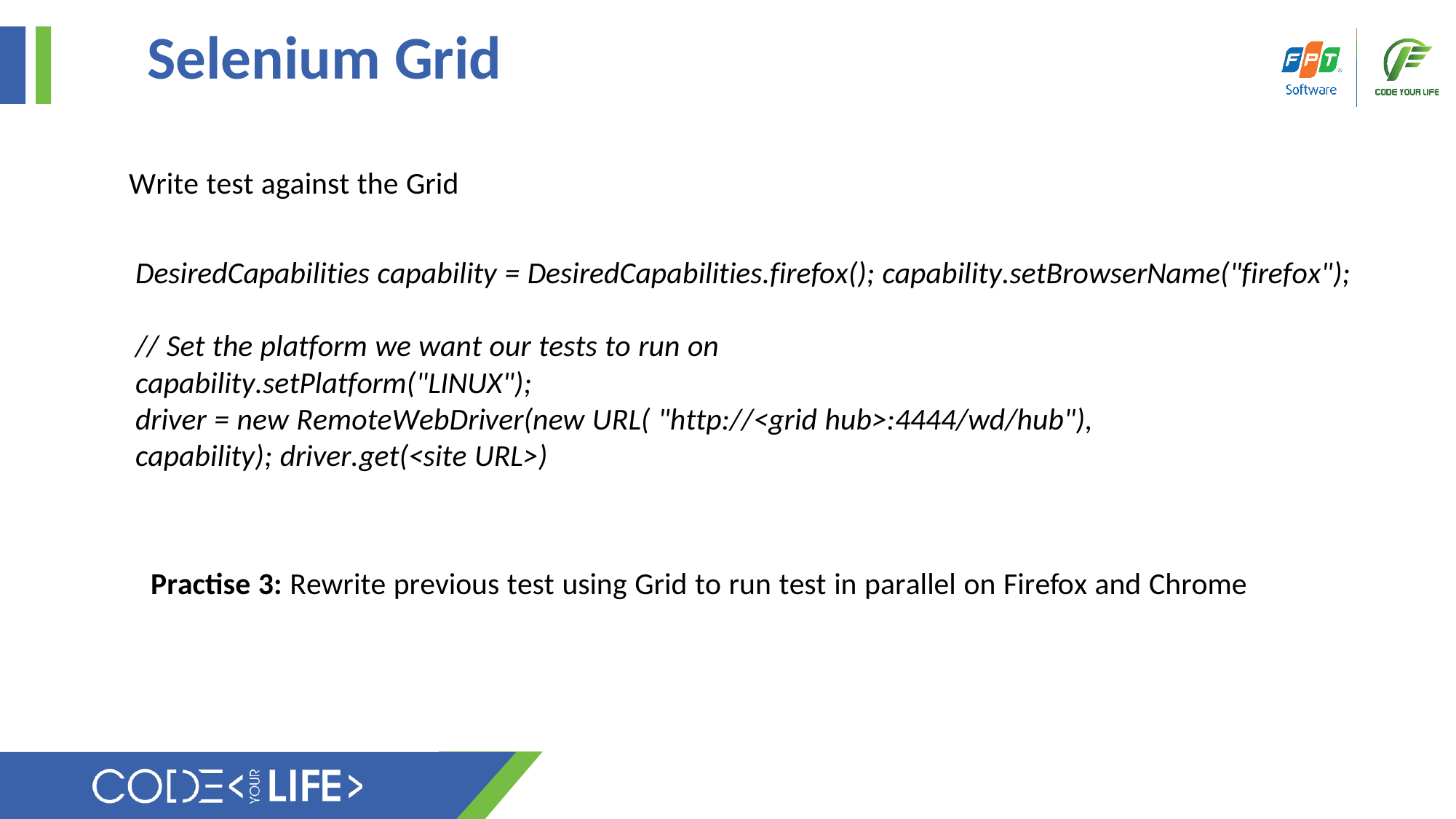

# Selenium Grid
Write test against the Grid

DesiredCapabilities capability = DesiredCapabilities.firefox(); capability.setBrowserName("firefox");

// Set the platform we want our tests to run on
capability.setPlatform("LINUX");
driver = new RemoteWebDriver(new URL( "http://<grid hub>:4444/wd/hub"), capability); driver.get(<site URL>)
Practise 3: Rewrite previous test using Grid to run test in parallel on Firefox and Chrome